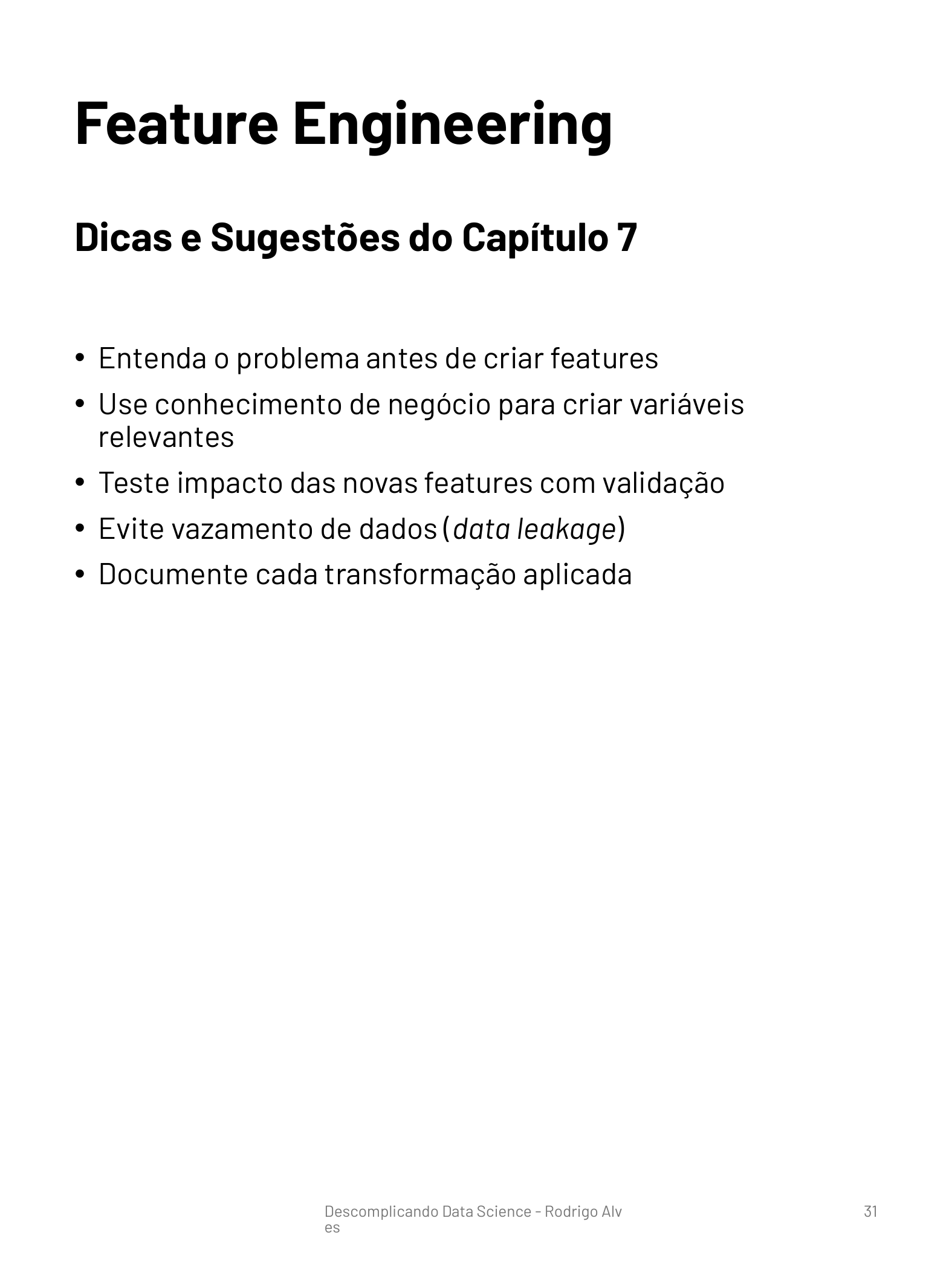

# Feature Engineering
Dicas e Sugestões do Capítulo 7
Entenda o problema antes de criar features
Use conhecimento de negócio para criar variáveis relevantes
Teste impacto das novas features com validação
Evite vazamento de dados (data leakage)
Documente cada transformação aplicada
Descomplicando Data Science - Rodrigo Alves
31